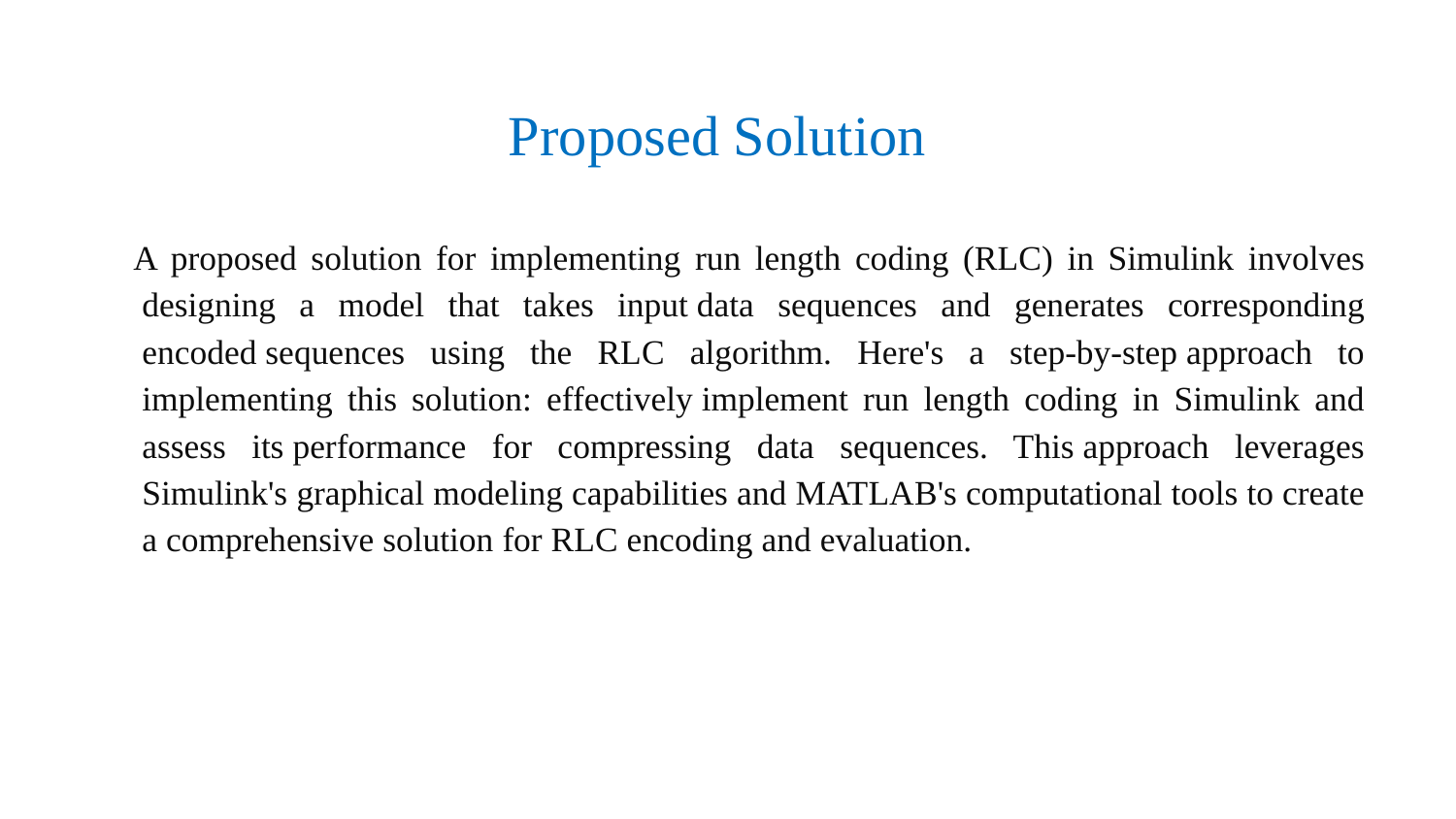

# Proposed Solution
    A proposed solution for implementing run length coding (RLC) in Simulink involves designing a model that takes input data sequences and generates corresponding encoded sequences using the RLC algorithm. Here's a step-by-step approach to implementing this solution: effectively implement run length coding in Simulink and assess its performance for compressing data sequences. This approach leverages Simulink's graphical modeling capabilities and MATLAB's computational tools to create a comprehensive solution for RLC encoding and evaluation.